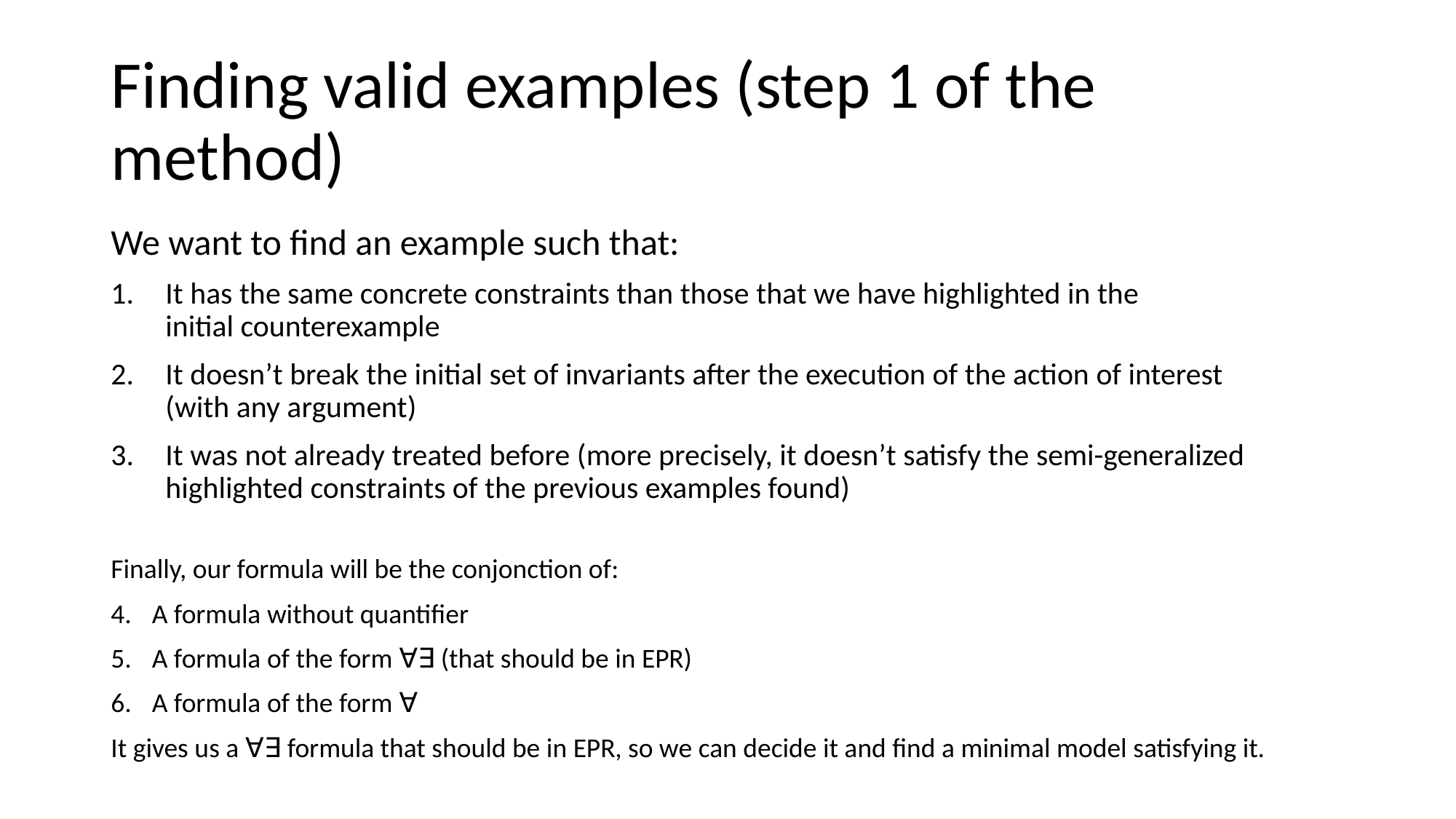

# Finding valid examples (step 1 of the method)
We want to find an example such that:
It has the same concrete constraints than those that we have highlighted in the
initial counterexample
It doesn’t break the initial set of invariants after the execution of the action of interest
(with any argument)
It was not already treated before (more precisely, it doesn’t satisfy the semi-generalized highlighted constraints of the previous examples found)

Finally, our formula will be the conjonction of:
A formula without quantifier
A formula of the form ∀∃ (that should be in EPR)
A formula of the form ∀
It gives us a ∀∃ formula that should be in EPR, so we can decide it and find a minimal model satisfying it.